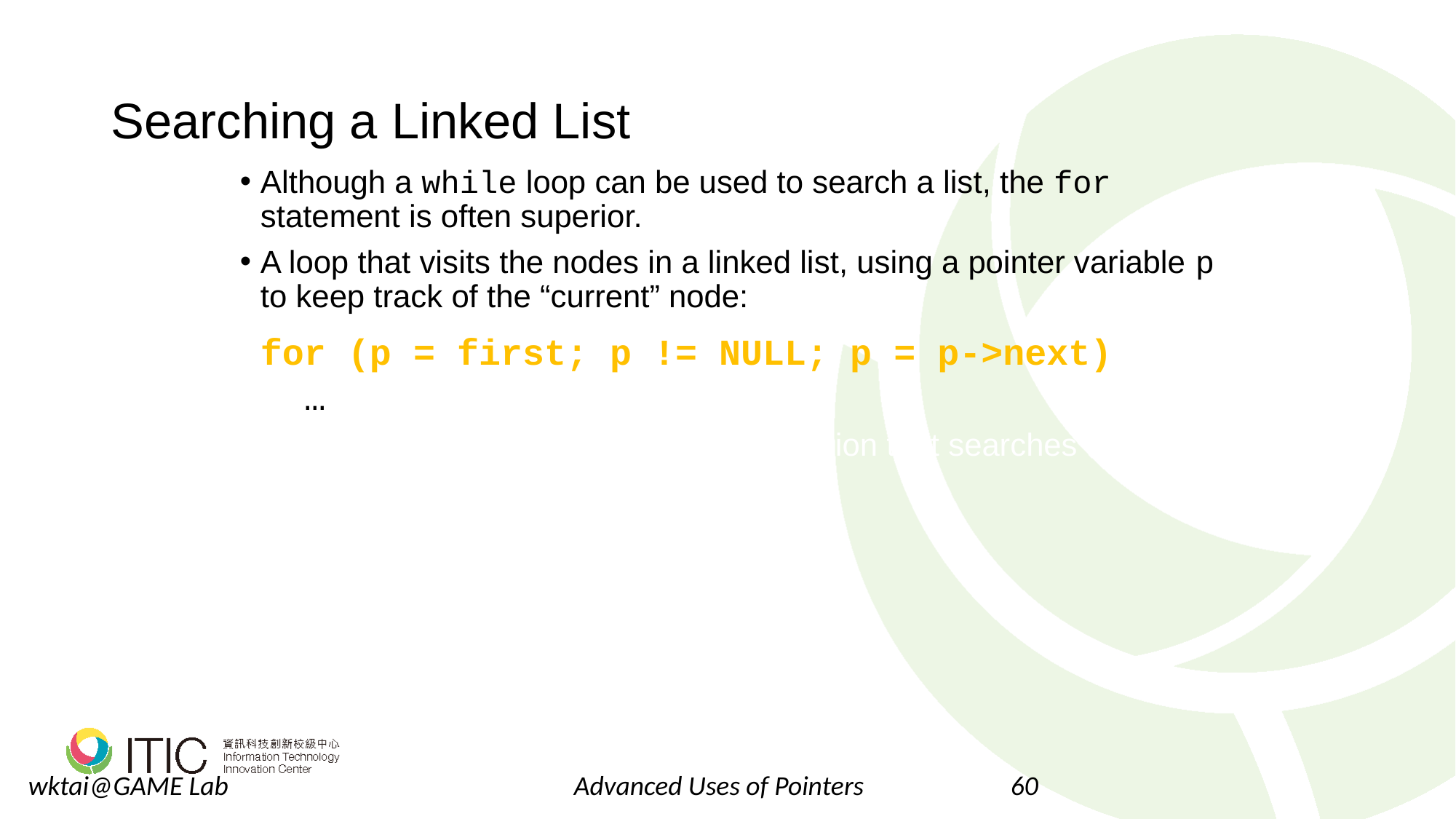

# Searching a Linked List
Although a while loop can be used to search a list, the for statement is often superior.
A loop that visits the nodes in a linked list, using a pointer variable p to keep track of the “current” node:
	for (p = first; p != NULL; p = p->next)
	  …
A loop of this form can be used in a function that searches a list for an integer n.